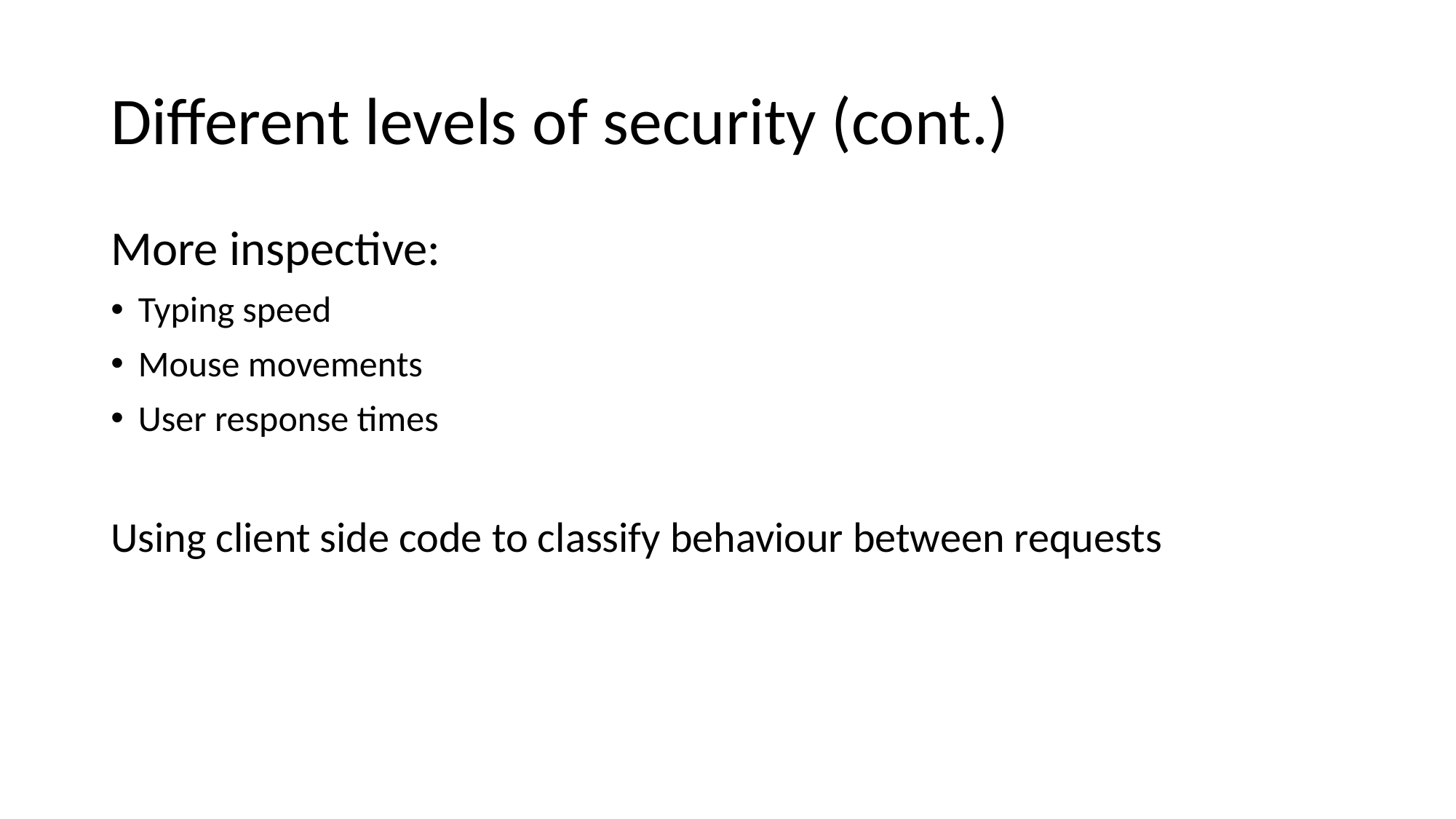

# Different levels of security (cont.)
More inspective:
Typing speed
Mouse movements
User response times

Using client side code to classify behaviour between requests